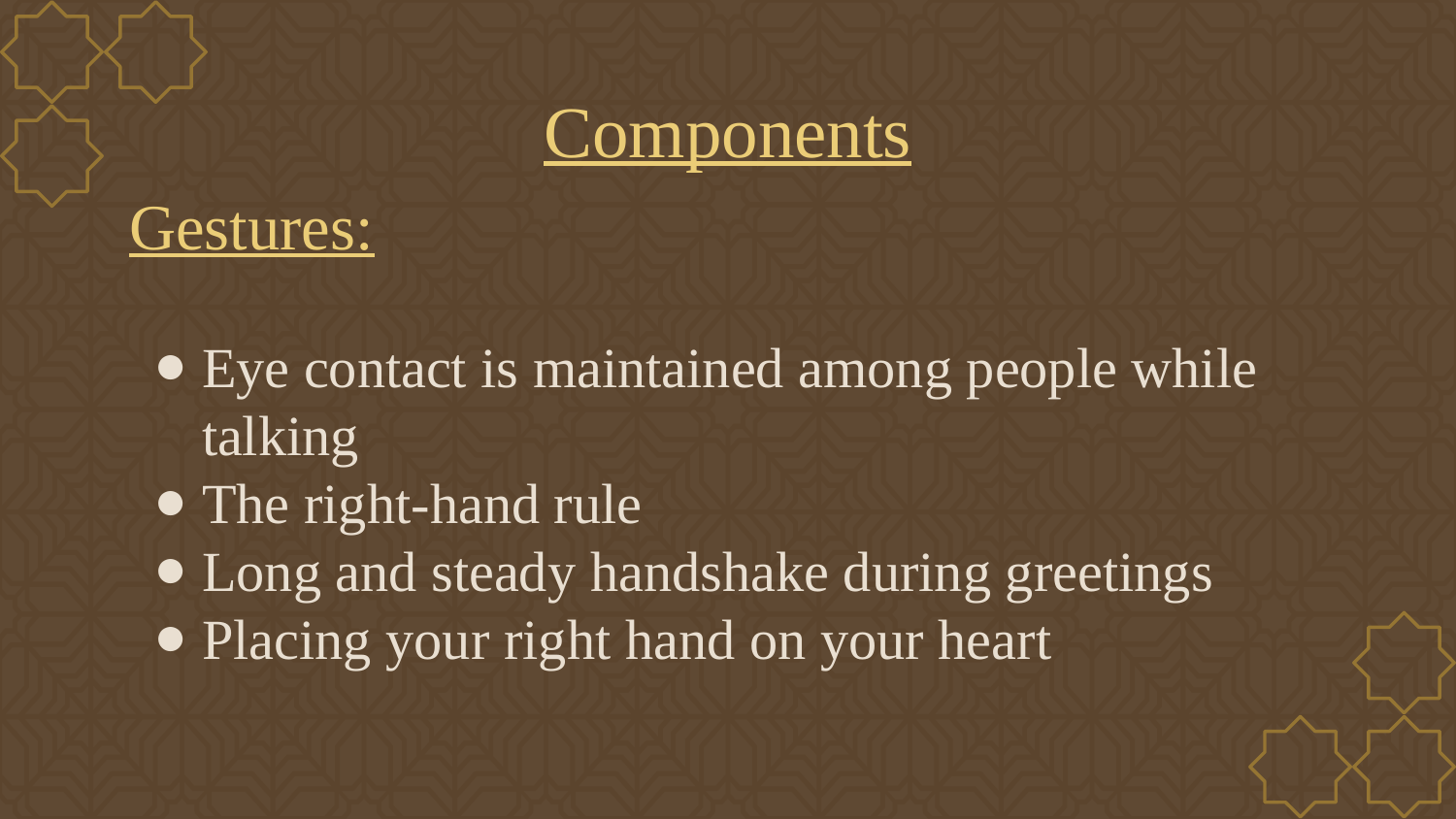

# Components
Gestures:

Eye contact is maintained among people while talking
The right-hand rule
Long and steady handshake during greetings
Placing your right hand on your heart